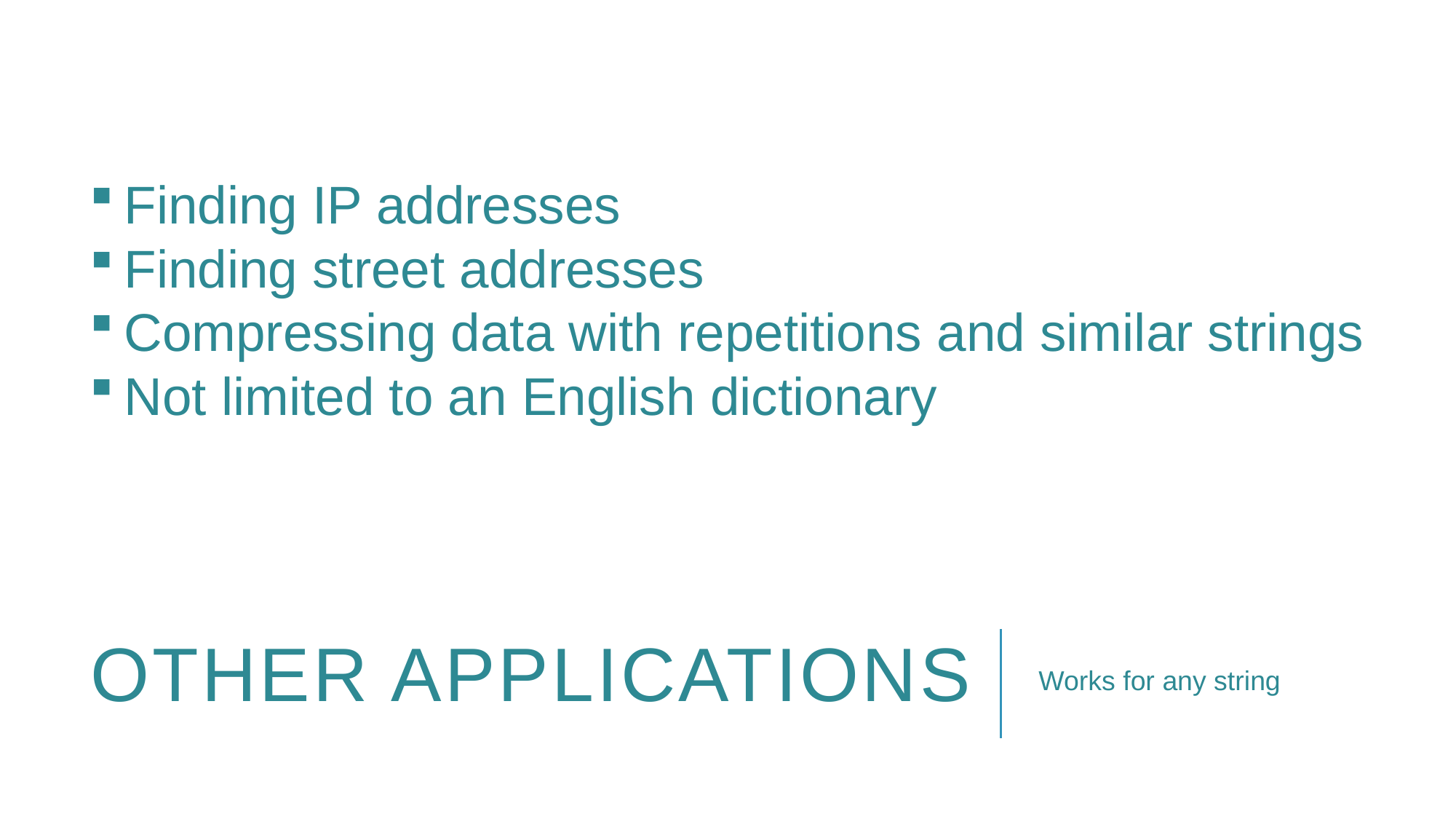

Finding IP addresses
Finding street addresses
Compressing data with repetitions and similar strings
Not limited to an English dictionary
# Other applications
Works for any string